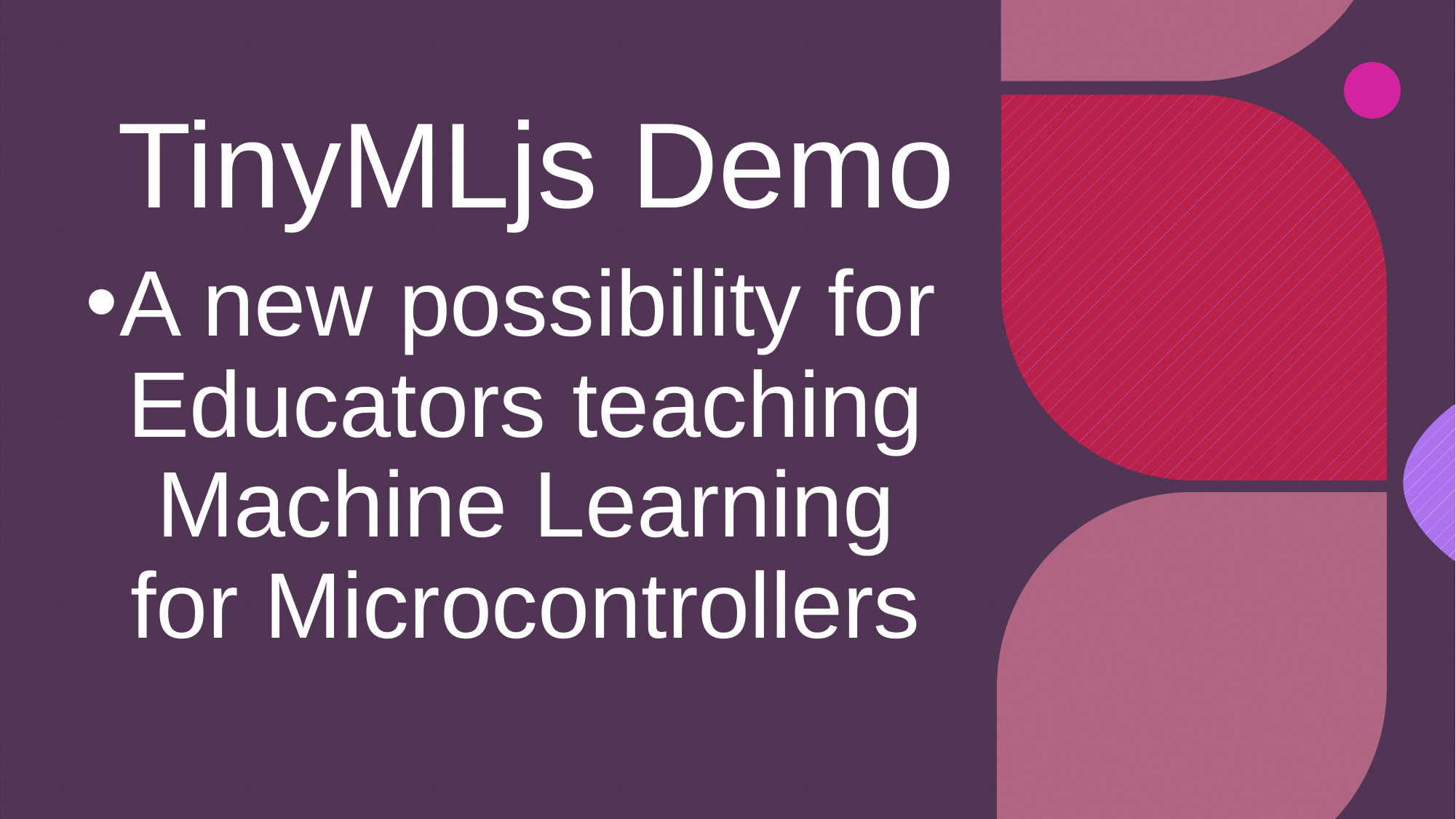

# TinyMLjs Demo
A new possibility for Educators teaching Machine Learning for Microcontrollers